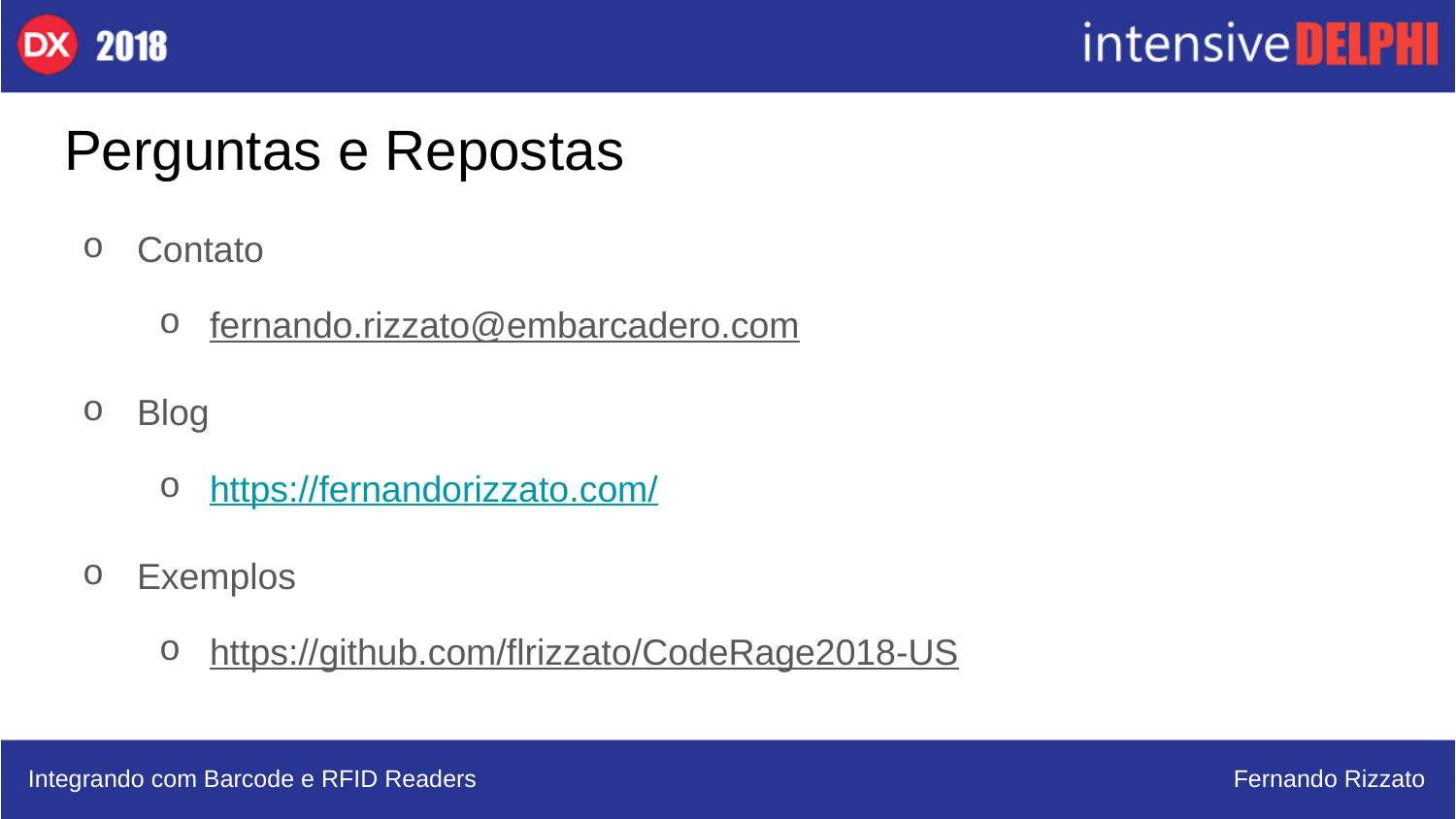

# Perguntas e Repostas
Contato
fernando.rizzato@embarcadero.com

Blog
https://fernandorizzato.com/

Exemplos
https://github.com/flrizzato/CodeRage2018-US